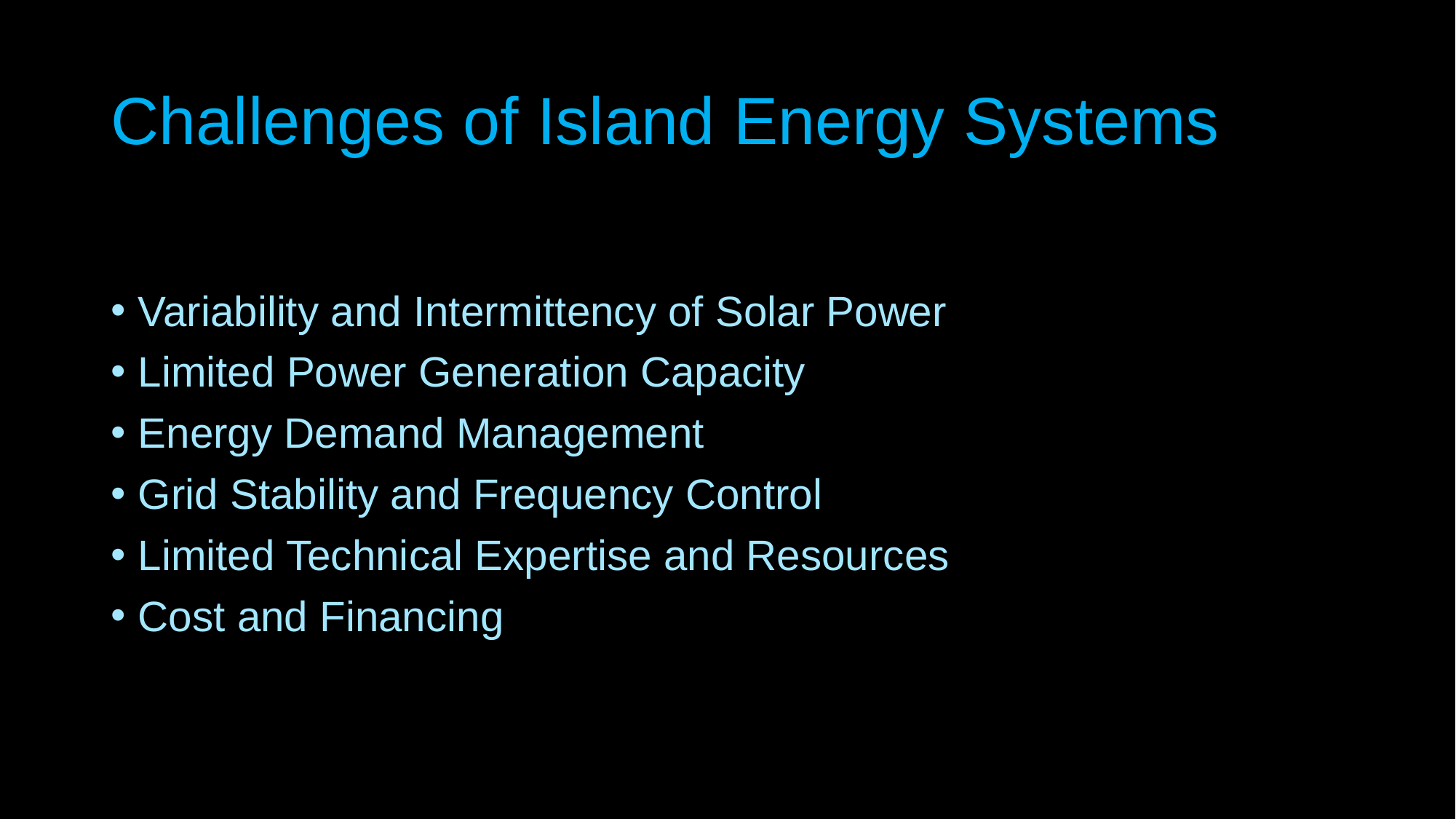

# Challenges of Island Energy Systems

Variability and Intermittency of Solar Power
Limited Power Generation Capacity
Energy Demand Management
Grid Stability and Frequency Control
Limited Technical Expertise and Resources
Cost and Financing